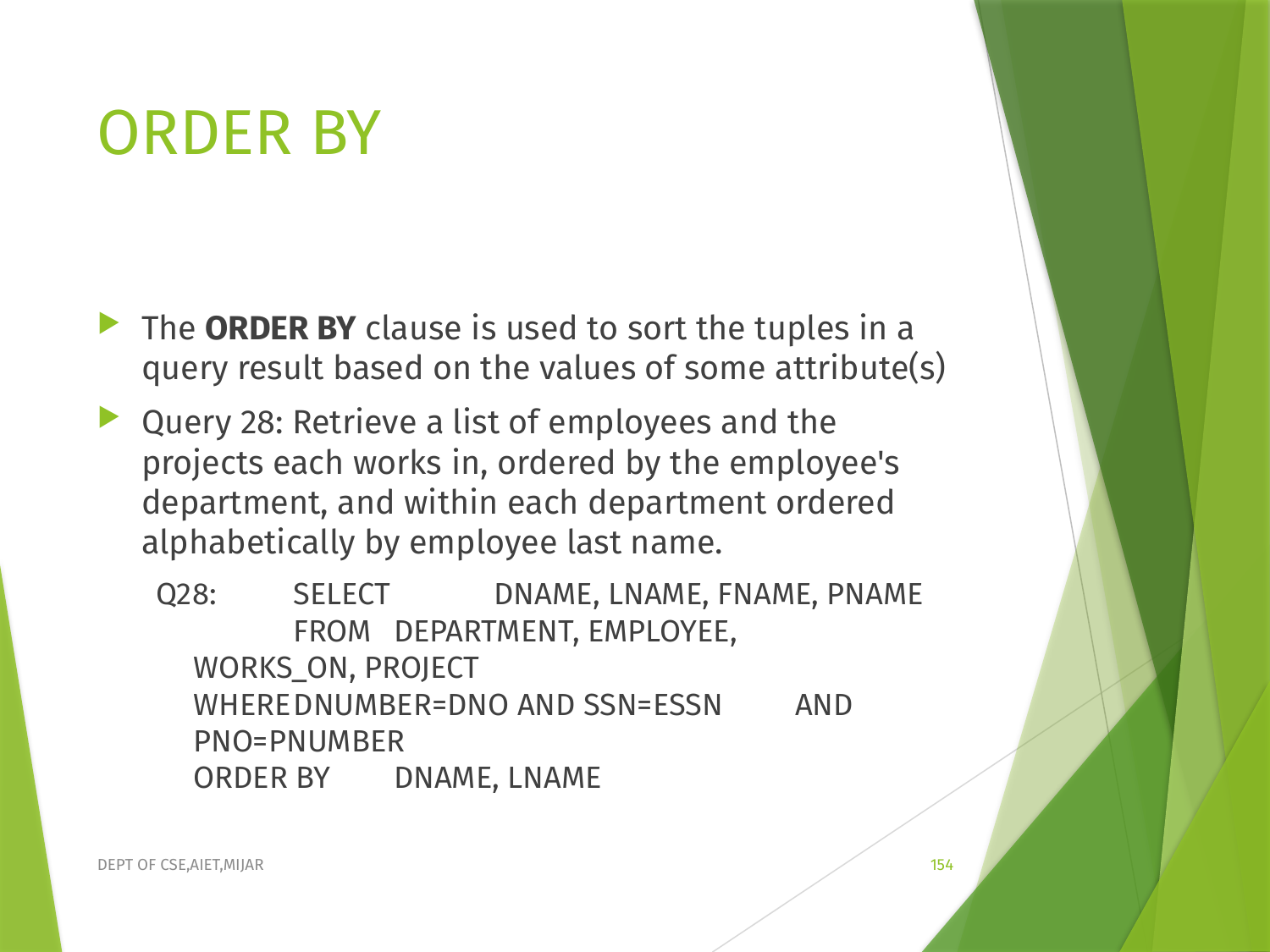

# ORDER BY
The ORDER BY clause is used to sort the tuples in a query result based on the values of some attribute(s)
Query 28: Retrieve a list of employees and the projects each works in, ordered by the employee's department, and within each department ordered alphabetically by employee last name.
Q28: 	SELECT 	DNAME, LNAME, FNAME, PNAME
      	FROM 		DEPARTMENT, EMPLOYEE, 					WORKS_ON, PROJECT
		WHERE	DNUMBER=DNO AND SSN=ESSN 					AND PNO=PNUMBER
		ORDER BY	DNAME, LNAME
DEPT OF CSE,AIET,MIJAR
154